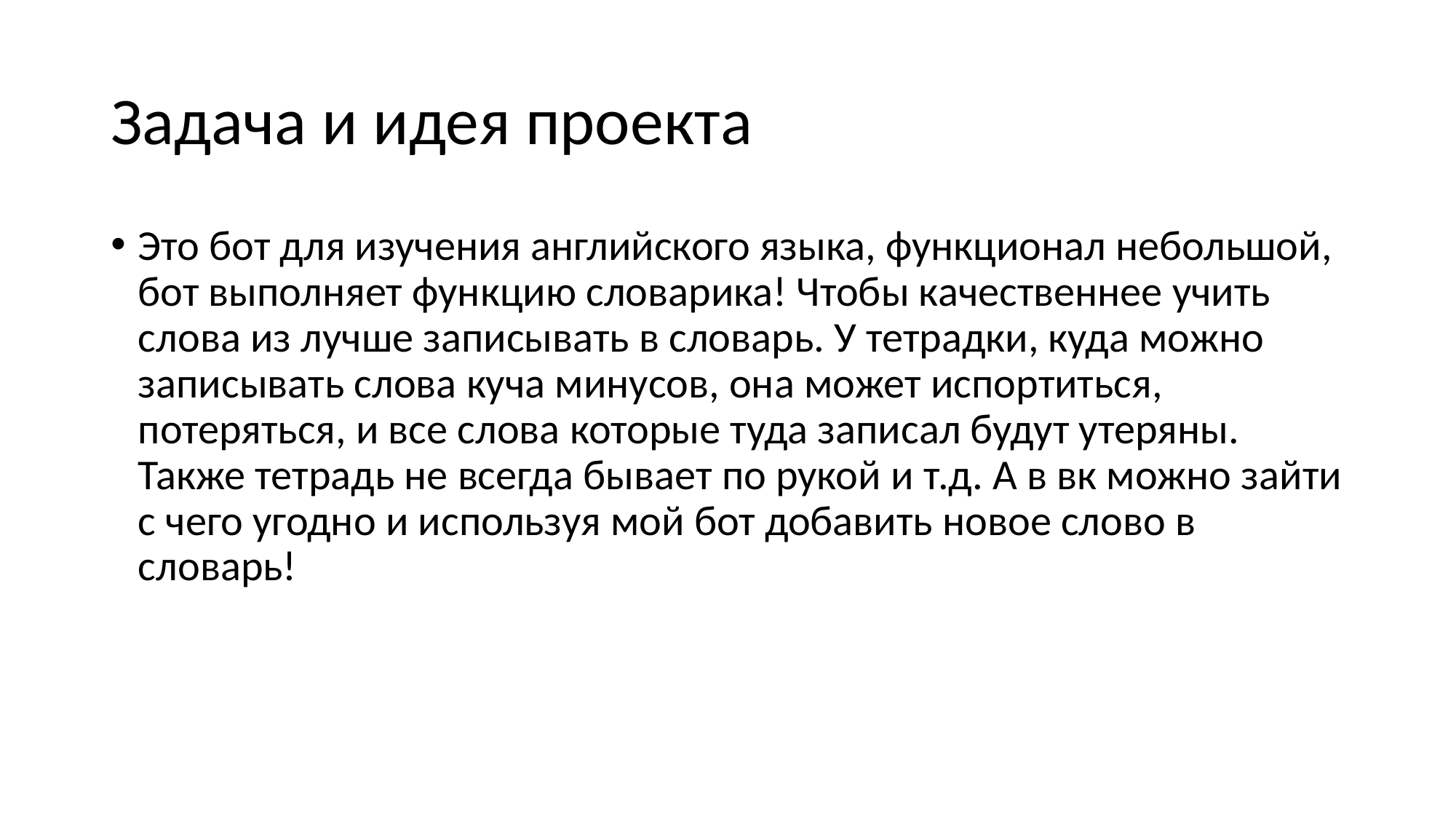

# Задача и идея проекта
Это бот для изучения английского языка, функционал небольшой, бот выполняет функцию словарика! Чтобы качественнее учить слова из лучше записывать в словарь. У тетрадки, куда можно записывать слова куча минусов, она может испортиться, потеряться, и все слова которые туда записал будут утеряны. Также тетрадь не всегда бывает по рукой и т.д. А в вк можно зайти с чего угодно и используя мой бот добавить новое слово в словарь!